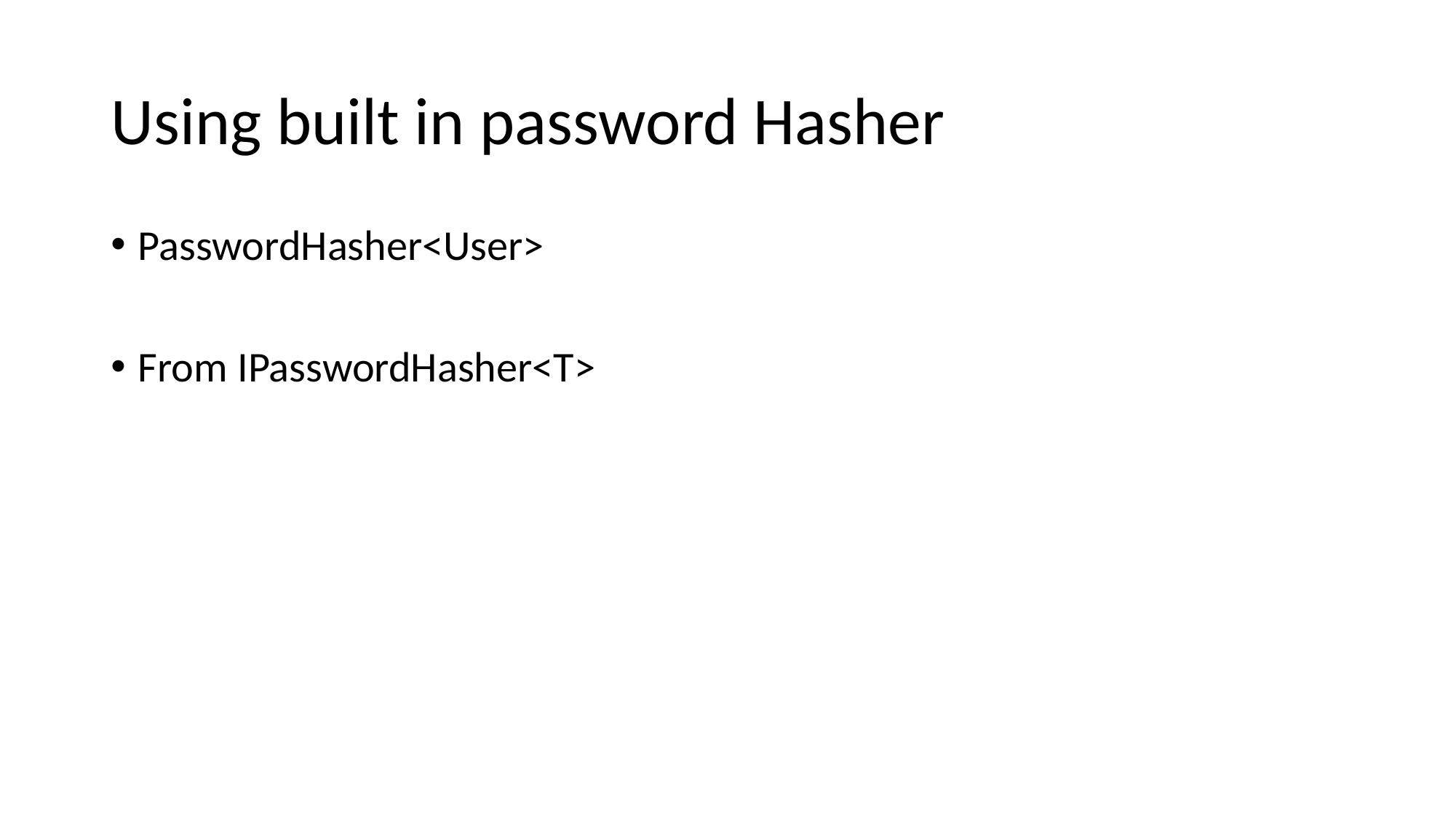

# Using built in password Hasher
PasswordHasher<User>

From IPasswordHasher<T>